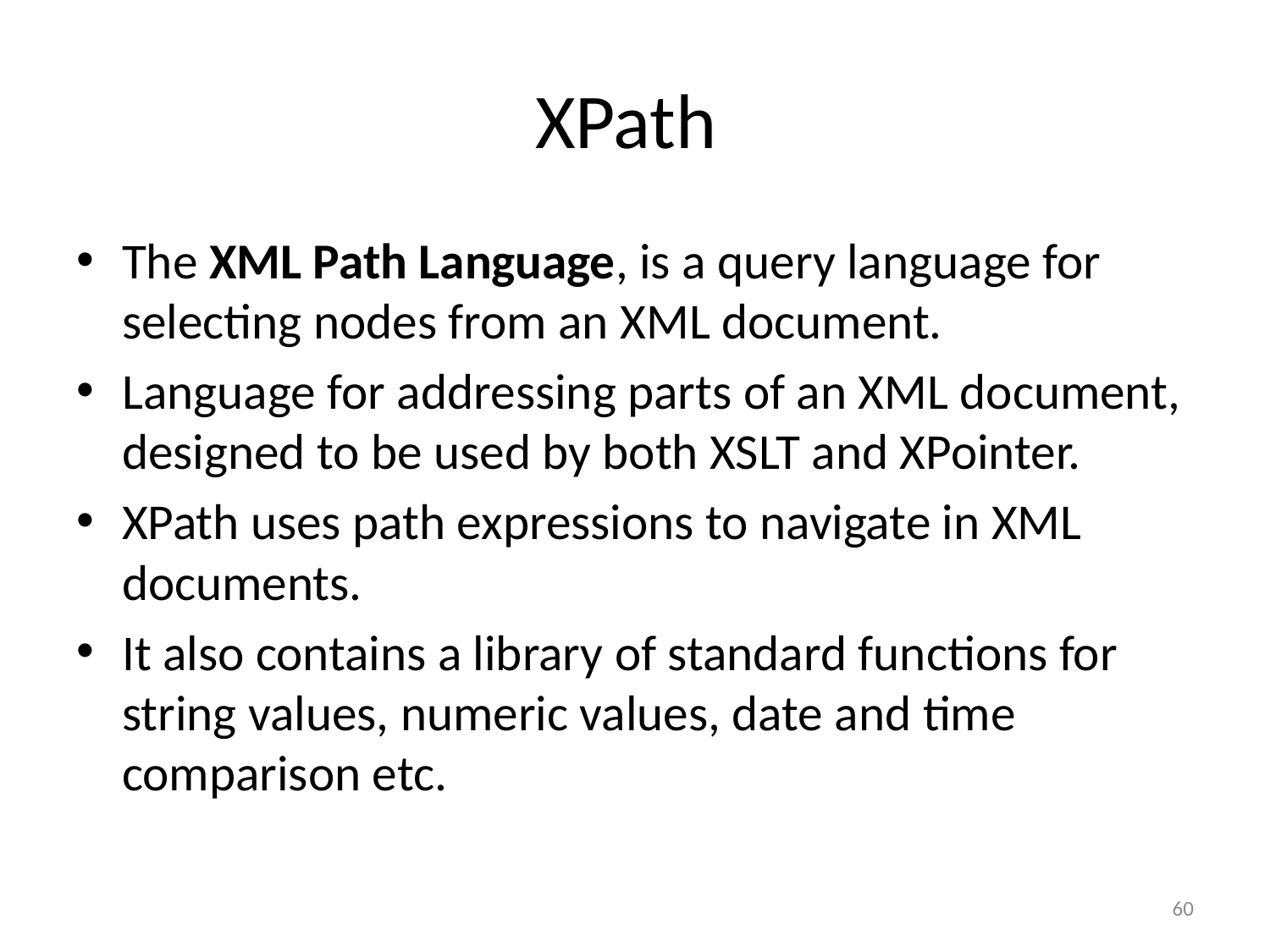

# XPath
The XML Path Language, is a query language for selecting nodes from an XML document.
Language for addressing parts of an XML document, designed to be used by both XSLT and XPointer.
XPath uses path expressions to navigate in XML documents.
It also contains a library of standard functions for string values, numeric values, date and time comparison etc.
60